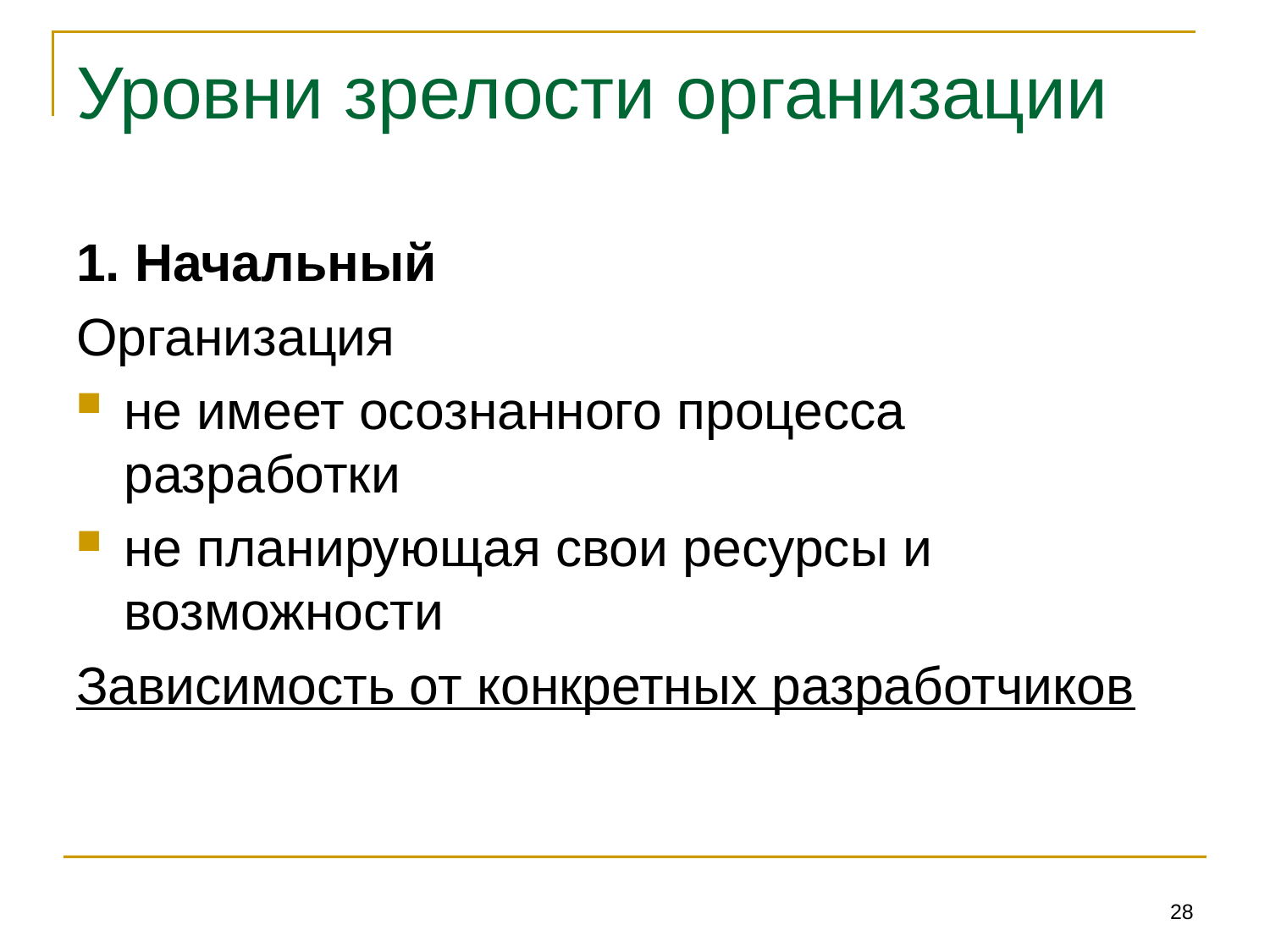

# Уровни зрелости организации
1. Начальный
Организация
не имеет осознанного процесса разработки
не планирующая свои ресурсы и возможности
Зависимость от конкретных разработчиков

28